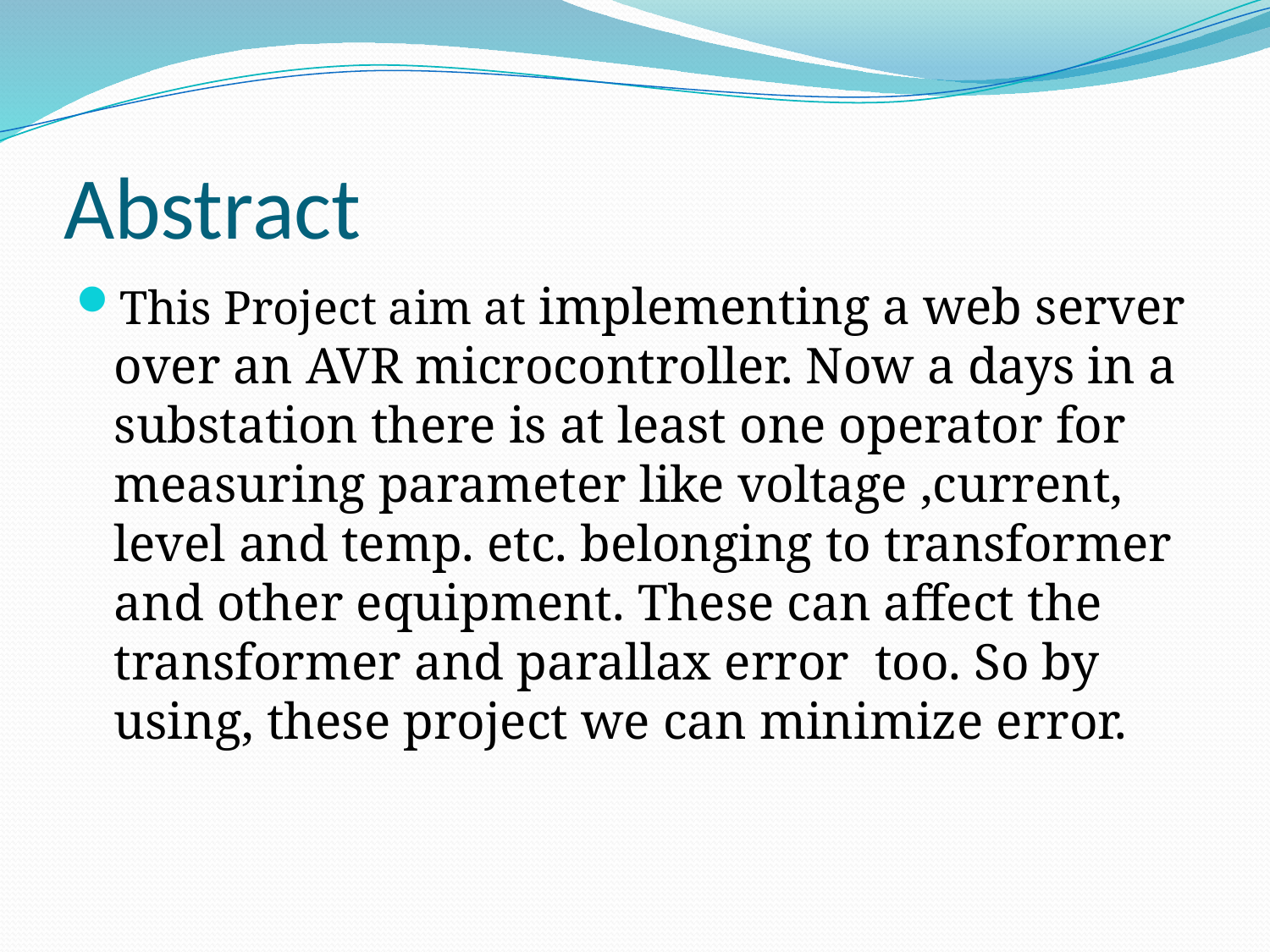

# Abstract
This Project aim at implementing a web server over an AVR microcontroller. Now a days in a substation there is at least one operator for measuring parameter like voltage ,current, level and temp. etc. belonging to transformer  and other equipment. These can affect the transformer and parallax error  too. So by using, these project we can minimize error.